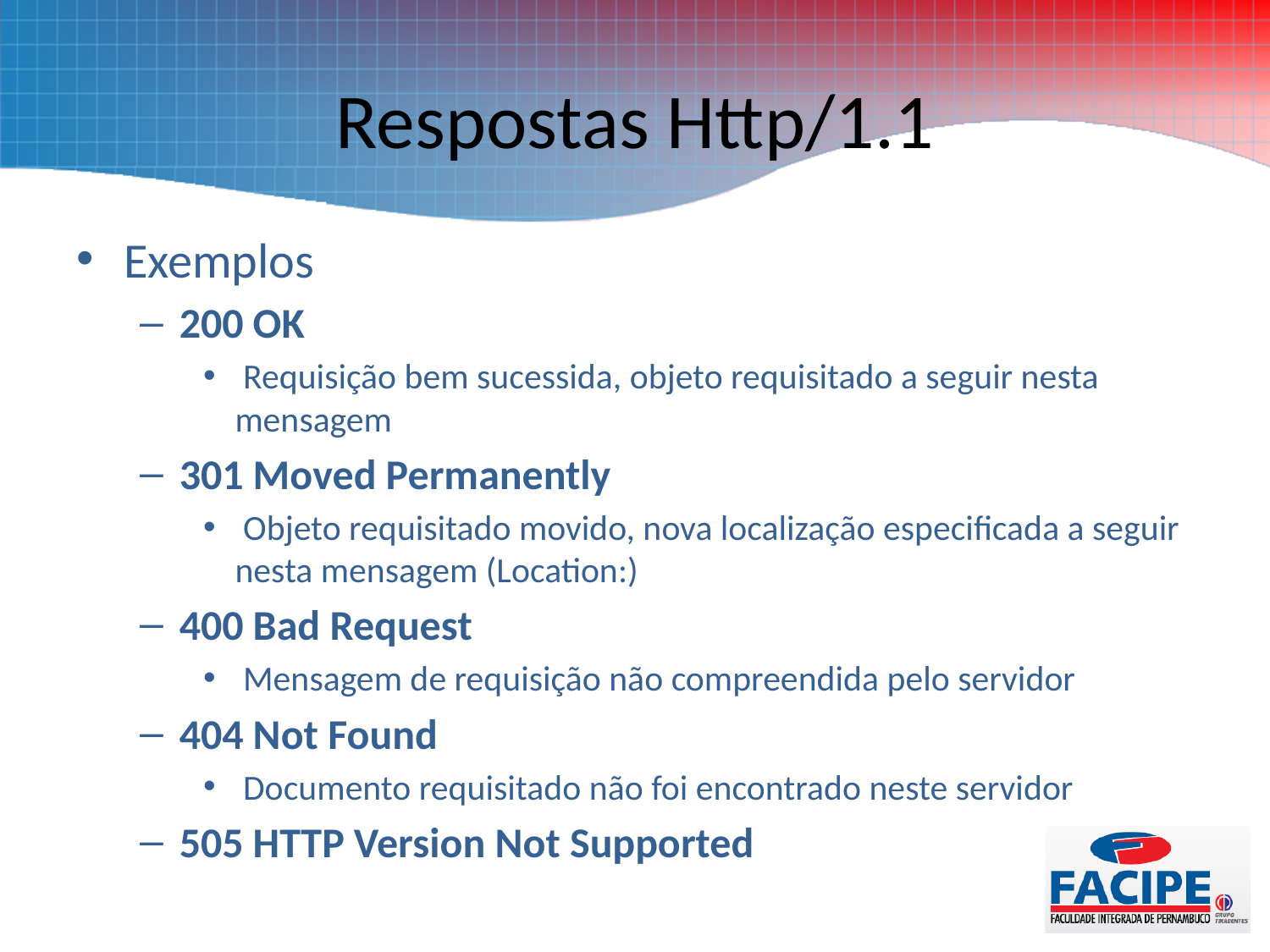

# Respostas Http/1.1
Exemplos
200 OK
 Requisição bem sucessida, objeto requisitado a seguir nesta mensagem
301 Moved Permanently
 Objeto requisitado movido, nova localização especificada a seguir nesta mensagem (Location:)
400 Bad Request
 Mensagem de requisição não compreendida pelo servidor
404 Not Found
 Documento requisitado não foi encontrado neste servidor
505 HTTP Version Not Supported